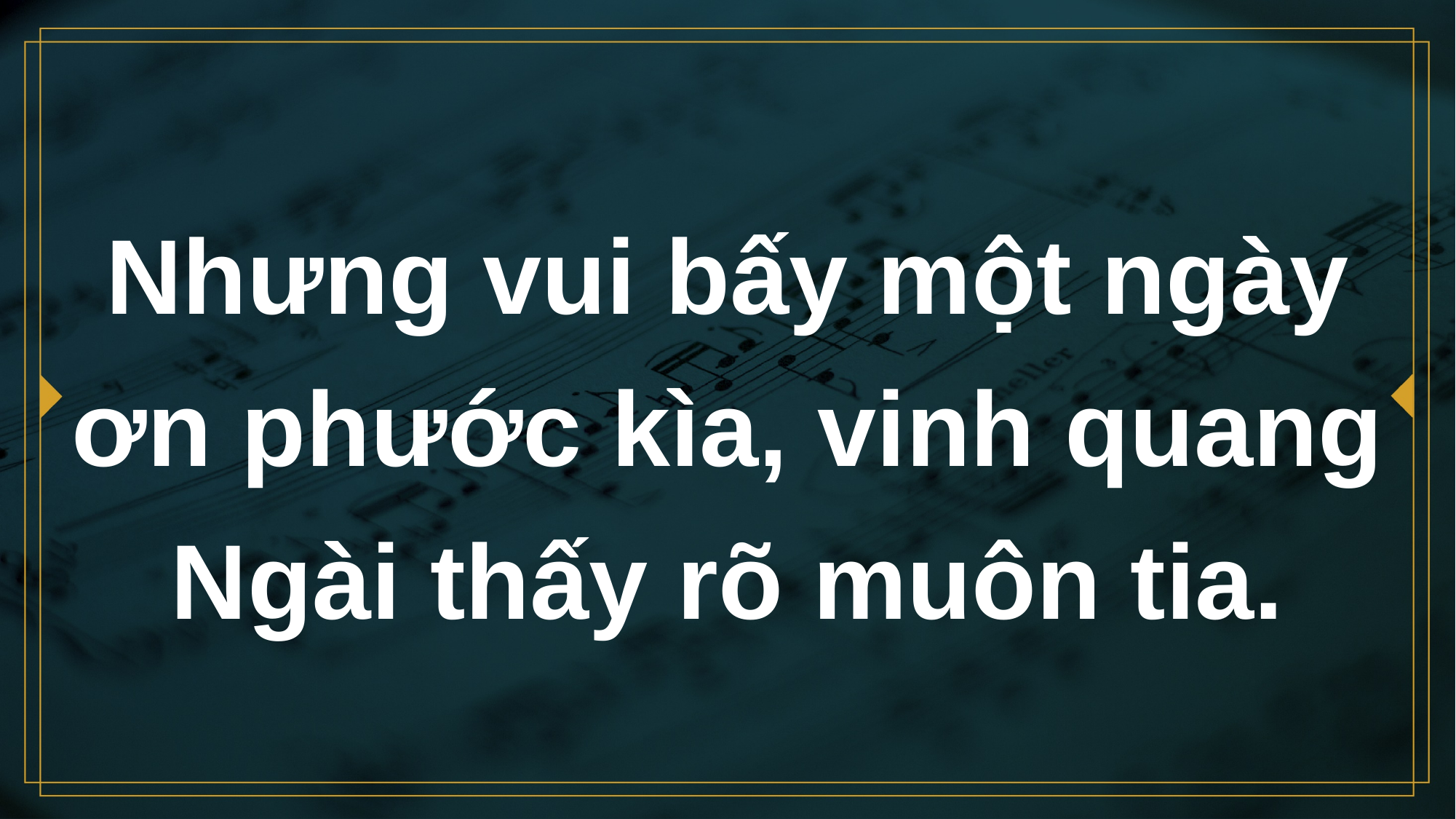

# Nhưng vui bấy một ngày ơn phước kìa, vinh quang Ngài thấy rõ muôn tia.